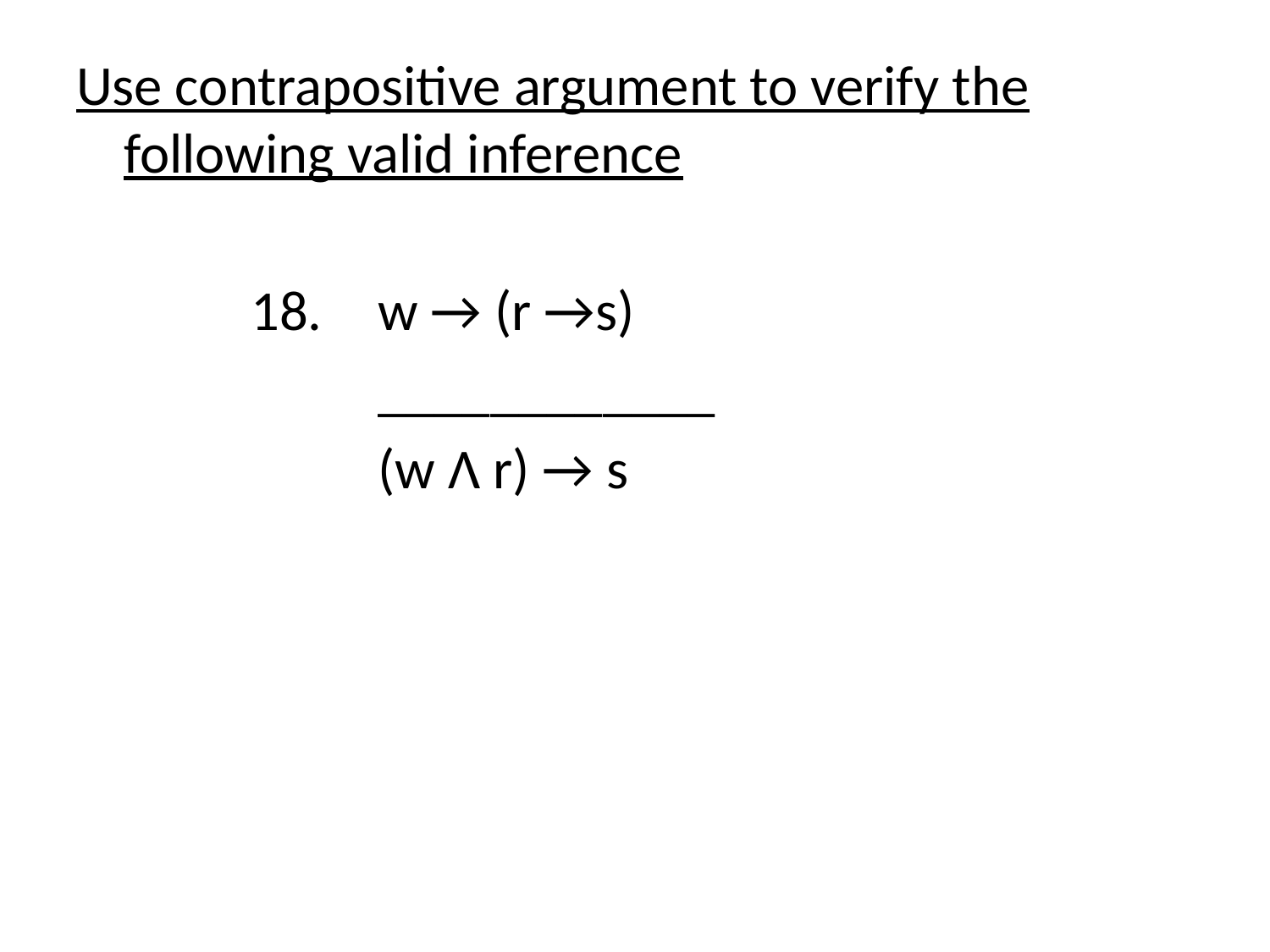

Use contrapositive argument to verify the following valid inference

		18.	w → (r →s)
     		____________
			(w Ʌ r) → s